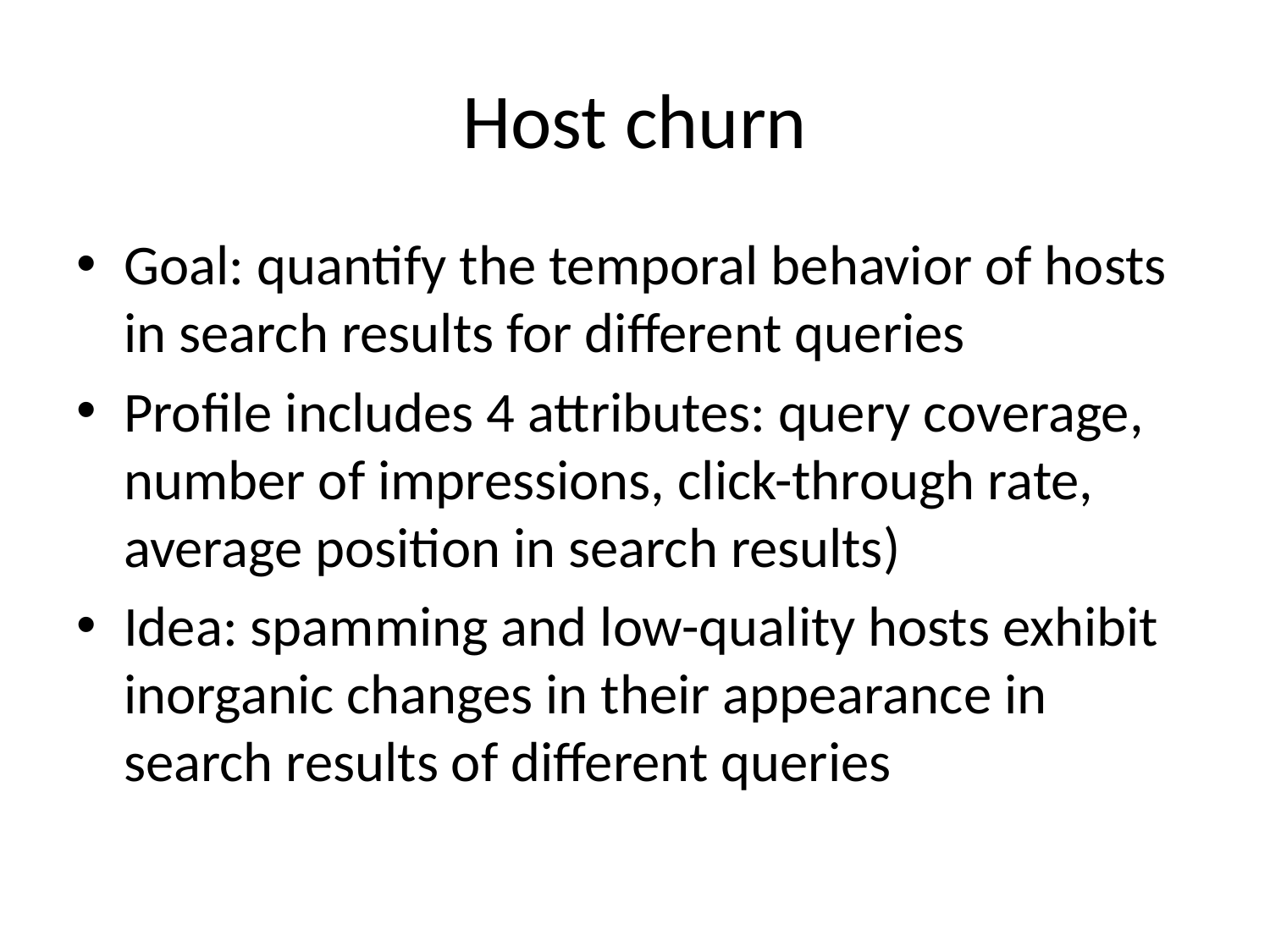

# Host churn
Goal: quantify the temporal behavior of hosts in search results for different queries
Profile includes 4 attributes: query coverage, number of impressions, click-through rate, average position in search results)
Idea: spamming and low-quality hosts exhibit inorganic changes in their appearance in search results of different queries